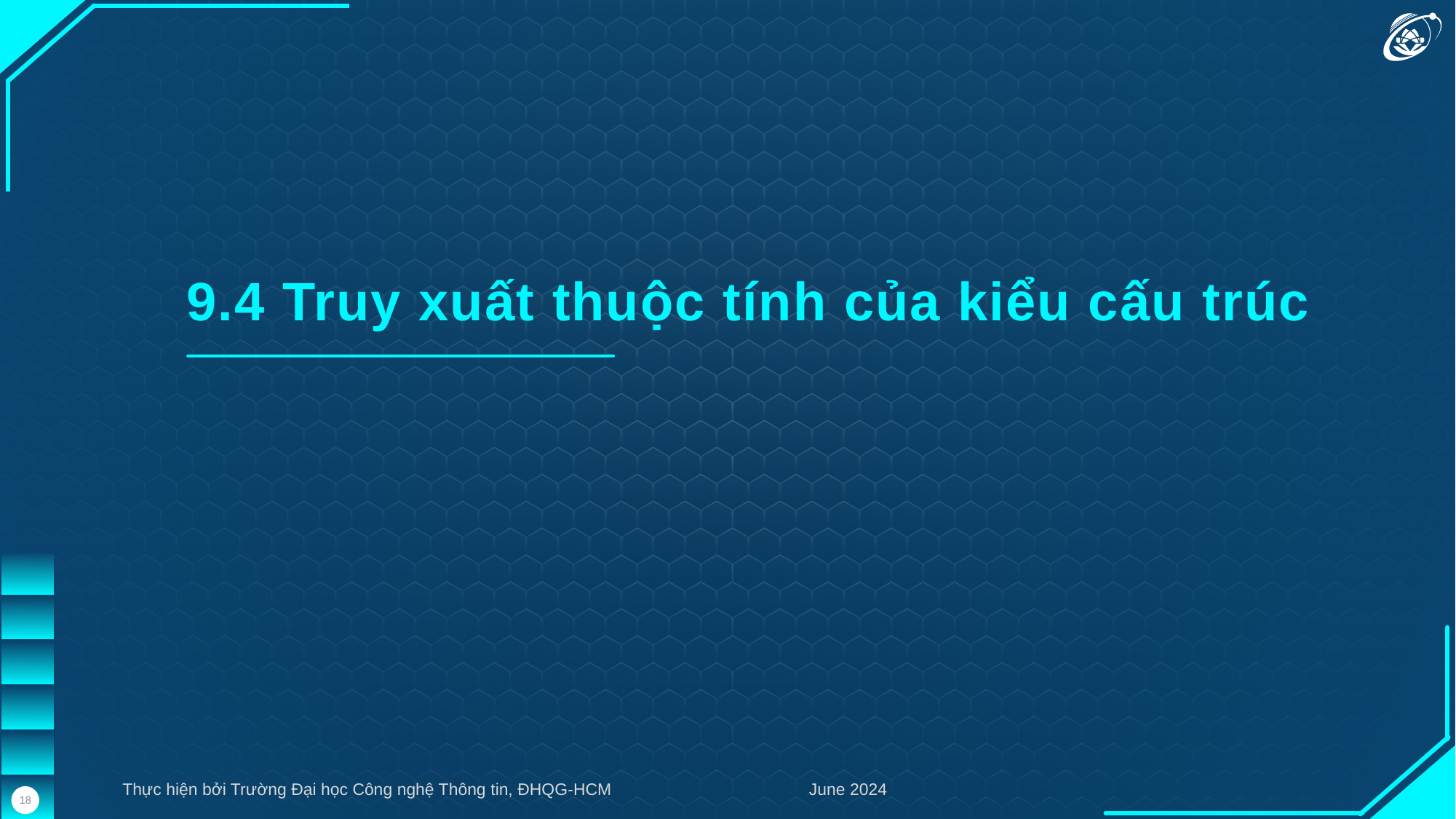

9.4 Truy xuất thuộc tính của kiểu cấu trúc

Thực hiện bởi Trường Đại học Công nghệ Thông tin, ĐHQG-HCM
June 2024
18